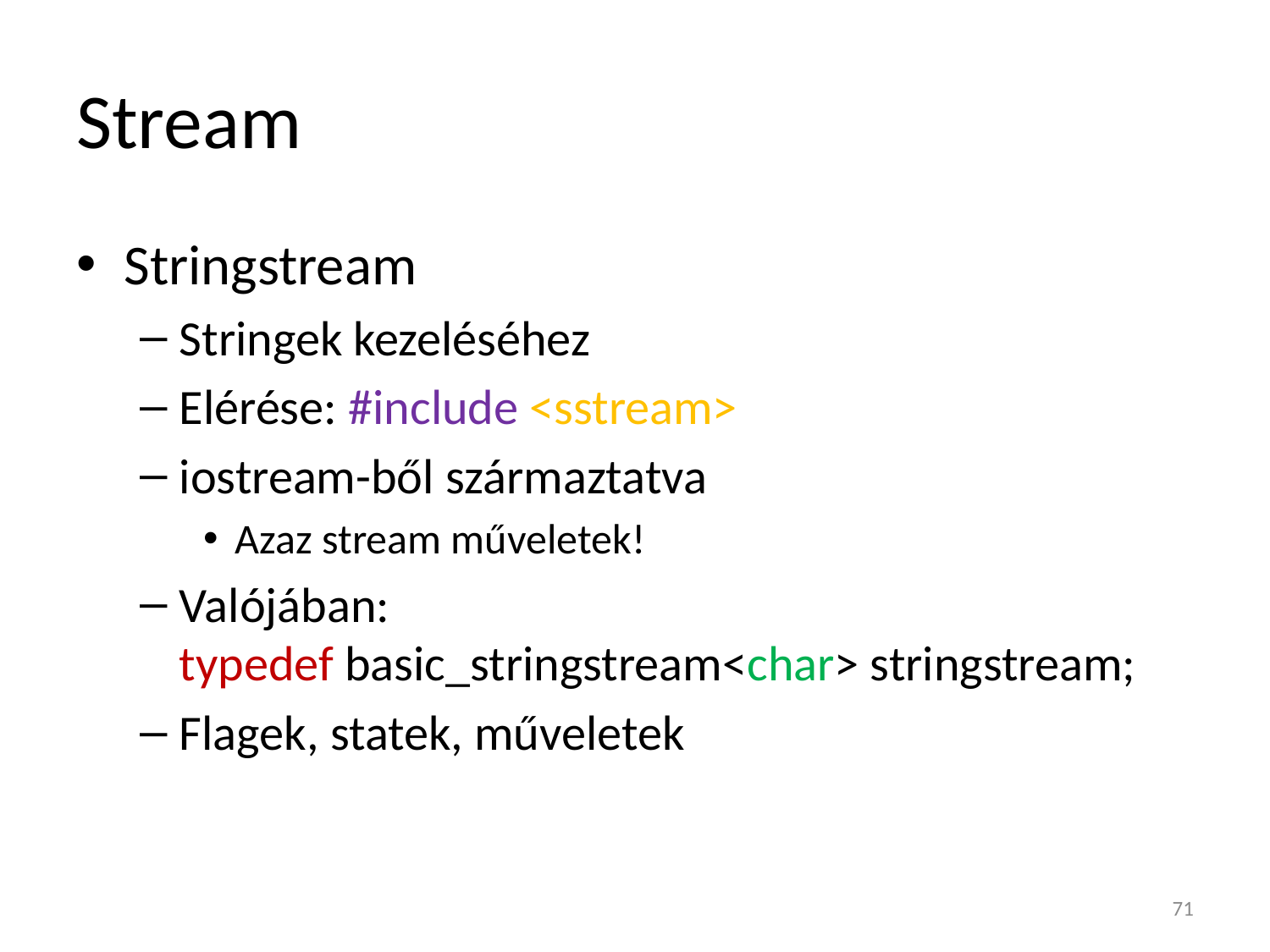

# Stream
Stringstream
Stringek kezeléséhez
Elérése: #include <sstream>
iostream-ből származtatva
Azaz stream műveletek!
Valójában:
typedef basic_stringstream<char> stringstream;
Flagek, statek, műveletek
71